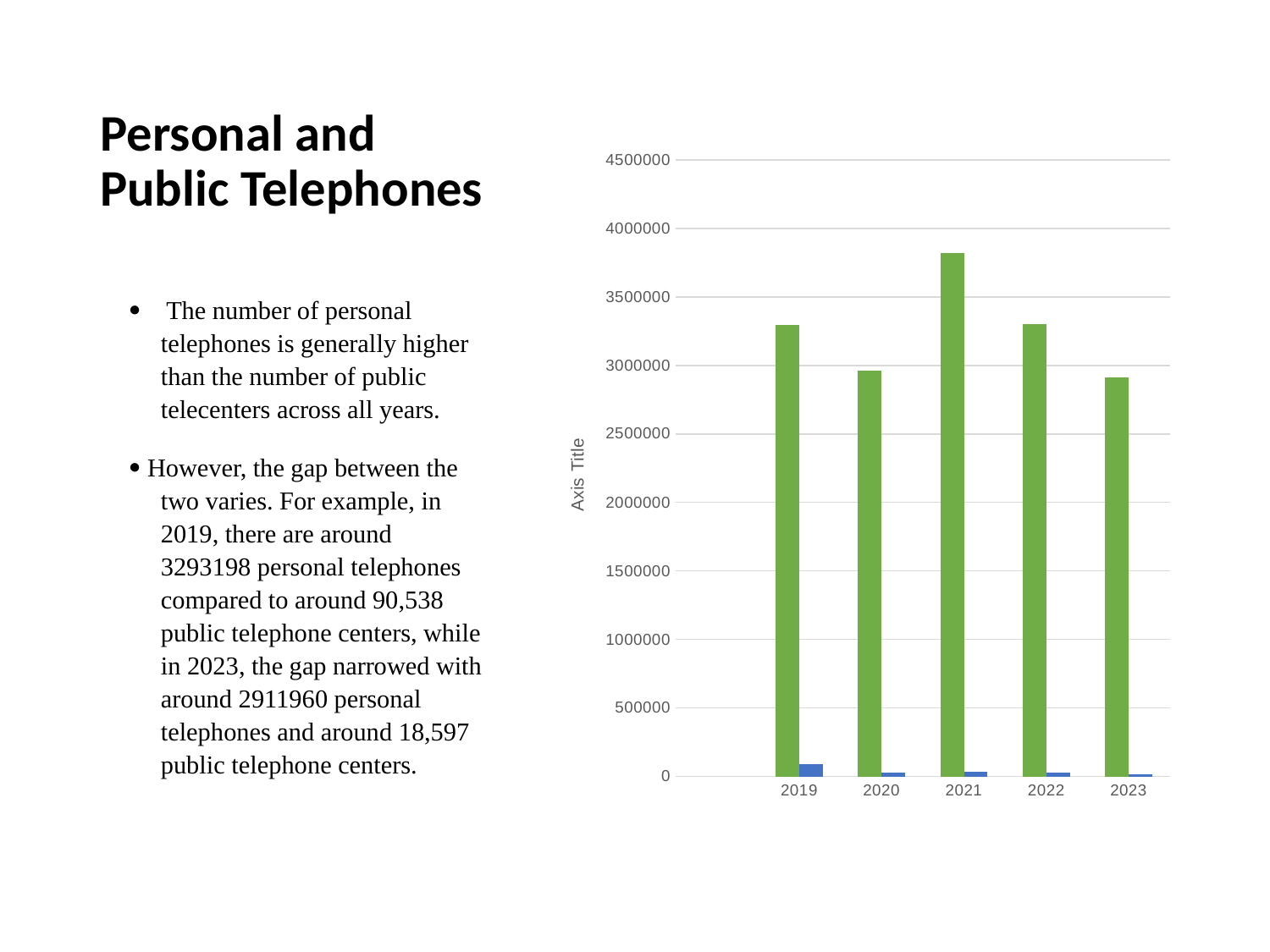

# Personal and Public Telephones

### Chart

| Category | no. of personal telephone  | No.of public telephone centers |
|---|---|---|
|  | None | None |
| 2019 | 3293198.0 | 90538.0 |
| 2020 | 2961854.0 | 27382.0 |
| 2021 | 3819692.0 | 36348.0 |
| 2022 | 3302869.0 | 26025.0 |
| 2023 | 2911960.0 | 18597.0 |
•    The number of personal telephones is generally higher than the number of public telecenters across all years.
• However, the gap between the two varies. For example, in 2019, there are around 3293198 personal telephones compared to around 90,538 public telephone centers, while in 2023, the gap narrowed with around 2911960 personal telephones and around 18,597 public telephone centers.